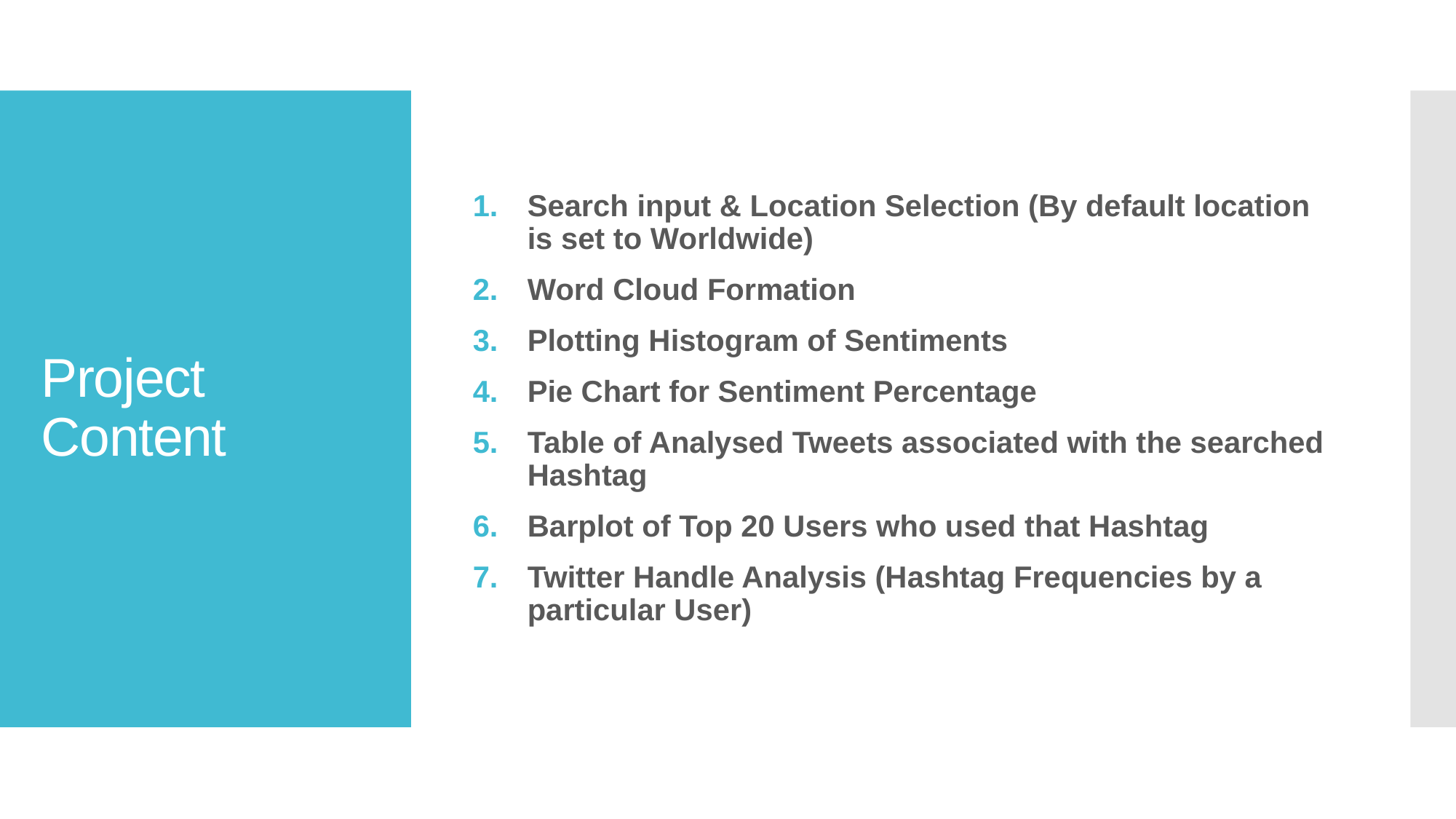

Search input & Location Selection (By default location is set to Worldwide)
Word Cloud Formation
Plotting Histogram of Sentiments
Pie Chart for Sentiment Percentage
Table of Analysed Tweets associated with the searched Hashtag
Barplot of Top 20 Users who used that Hashtag
Twitter Handle Analysis (Hashtag Frequencies by a particular User)
# Project Content